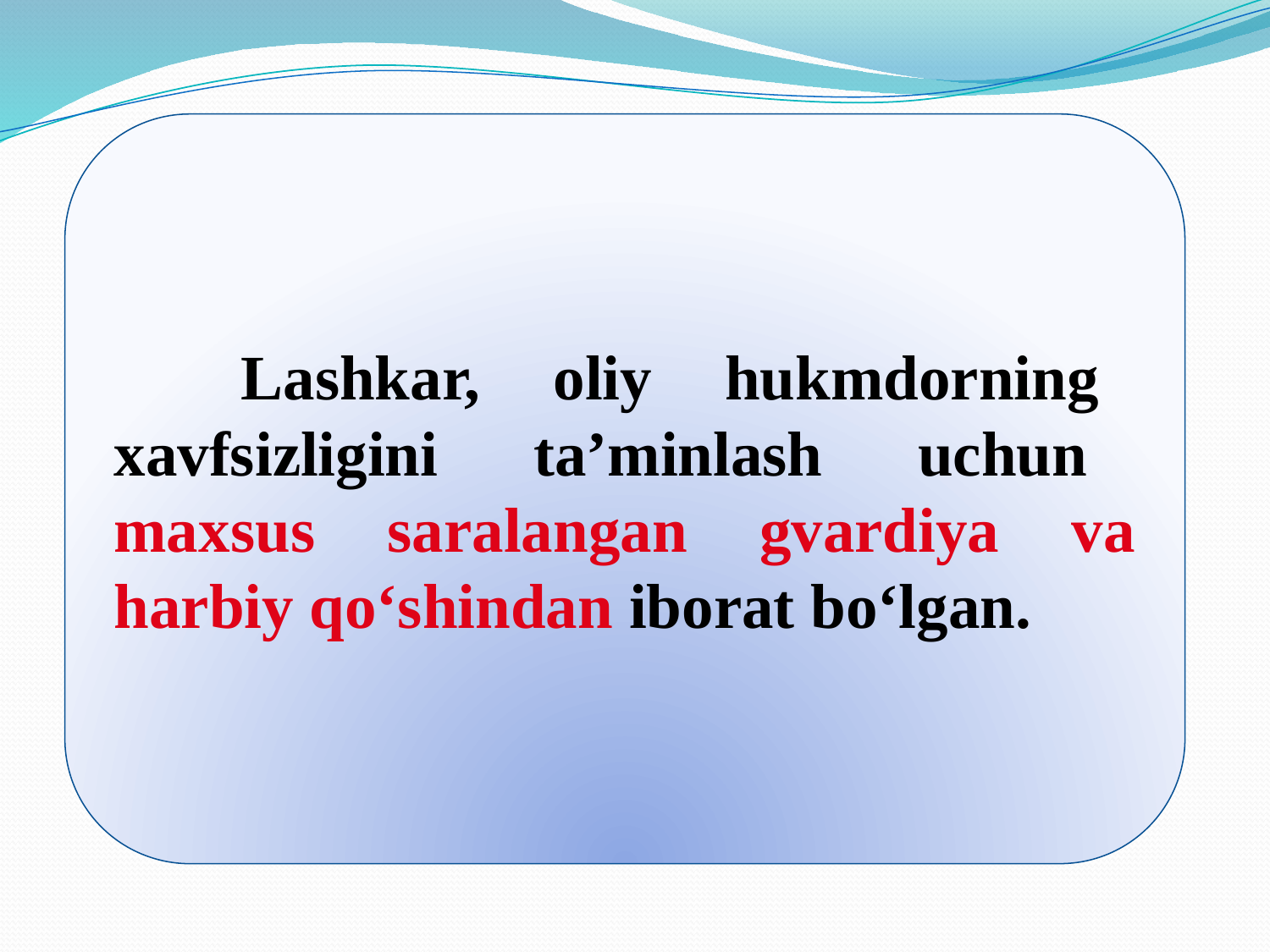

Lashkar,  oliy  hukmdorning  хavfsizligini  ta’minlash  uchun  maхsus saralangan gvardiya va harbiy qo‘shindan iborat bo‘lgan.